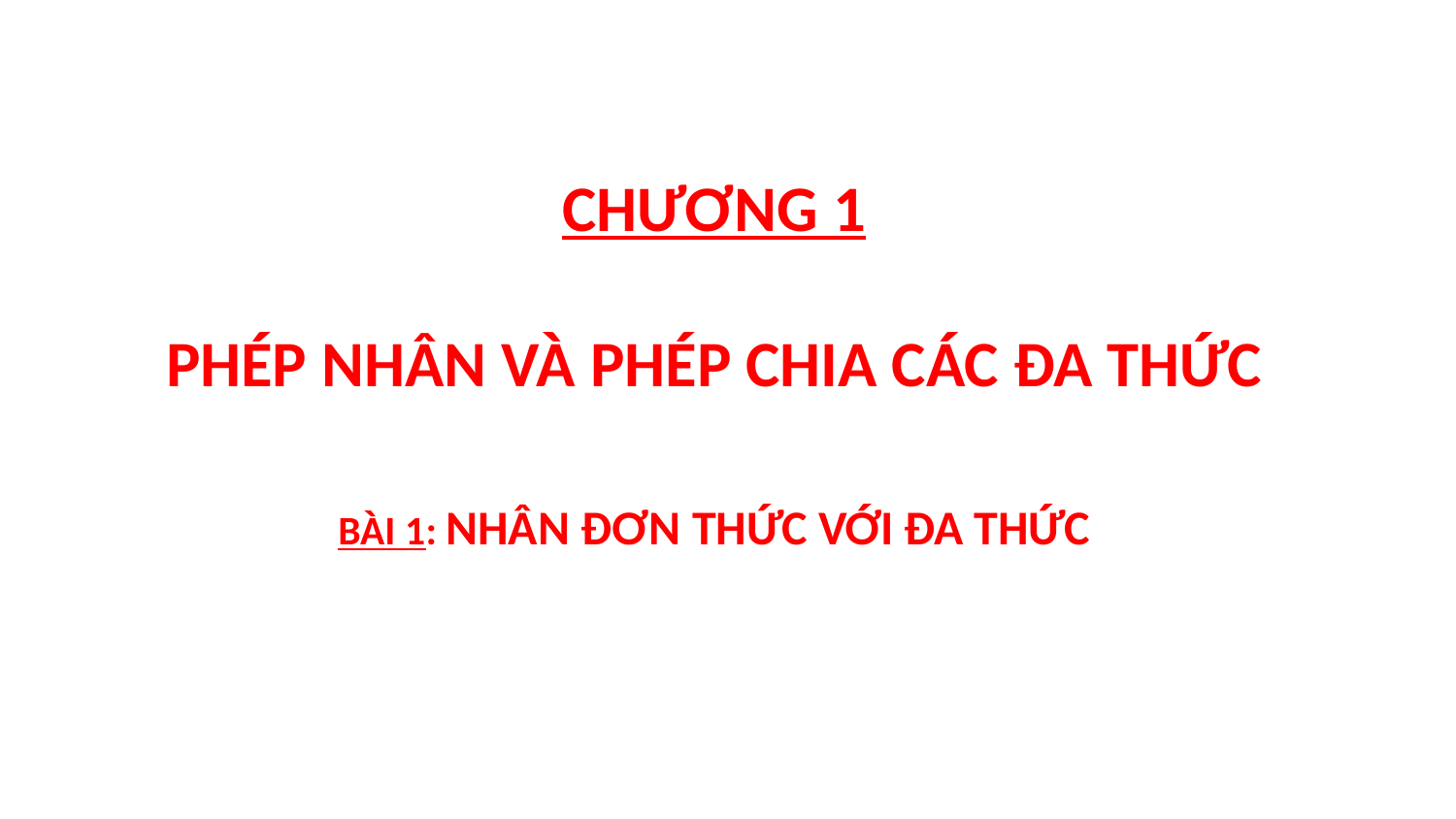

CHƯƠNG 1
PHÉP NHÂN VÀ PHÉP CHIA CÁC ĐA THỨC

BÀI 1: NHÂN ĐƠN THỨC VỚI ĐA THỨC